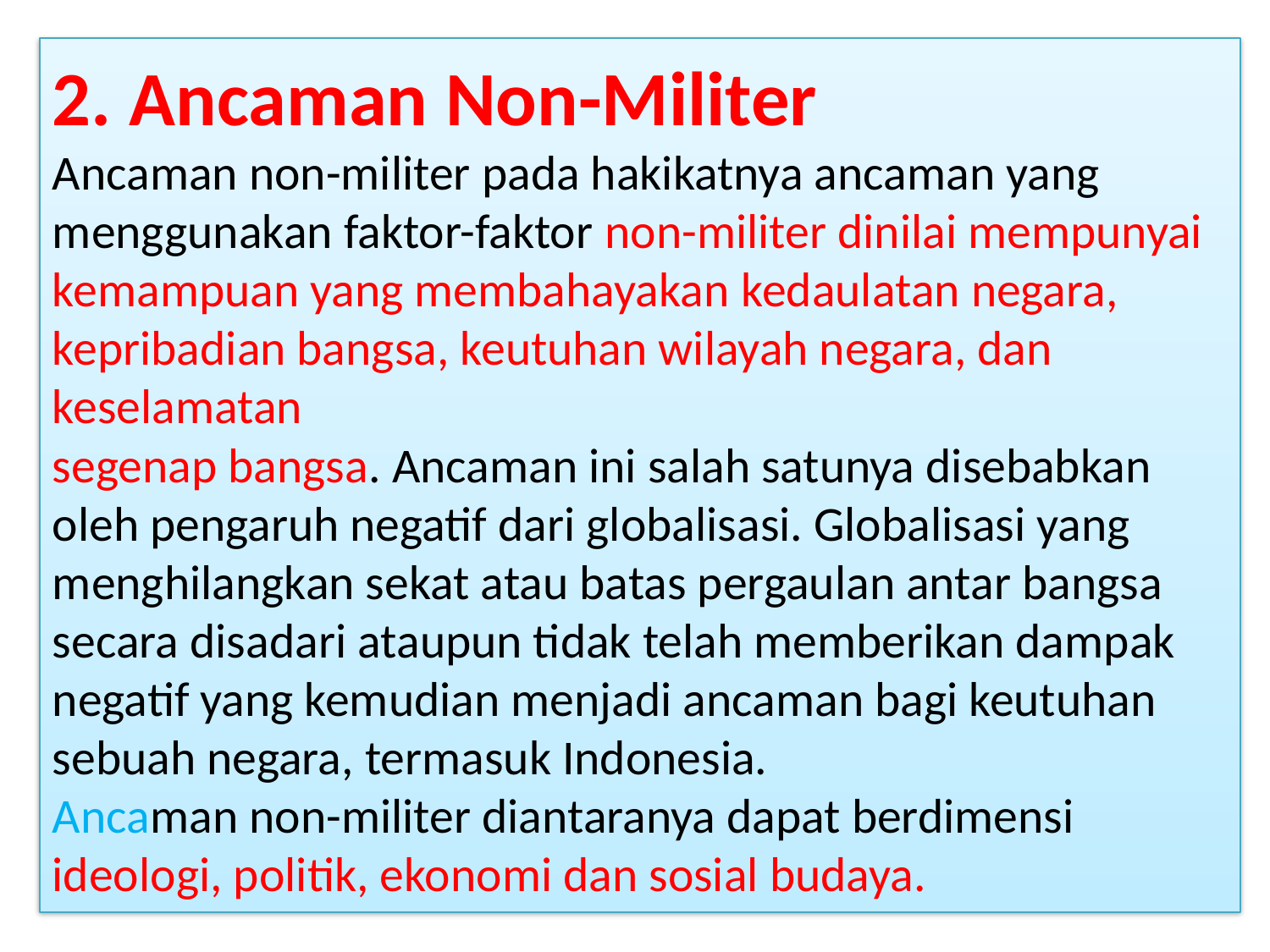

# 2. Ancaman Non-Militer Ancaman non-militer pada hakikatnya ancaman yang menggunakan faktor-faktor non-militer dinilai mempunyai kemampuan yang membahayakan kedaulatan negara, kepribadian bangsa, keutuhan wilayah negara, dan keselamatan segenap bangsa. Ancaman ini salah satunya disebabkan oleh pengaruh negatif dari globalisasi. Globalisasi yang menghilangkan sekat atau batas pergaulan antar bangsa secara disadari ataupun tidak telah memberikan dampak negatif yang kemudian menjadi ancaman bagi keutuhan sebuah negara, termasuk Indonesia. Ancaman non-militer diantaranya dapat berdimensi ideologi, politik, ekonomi dan sosial budaya.